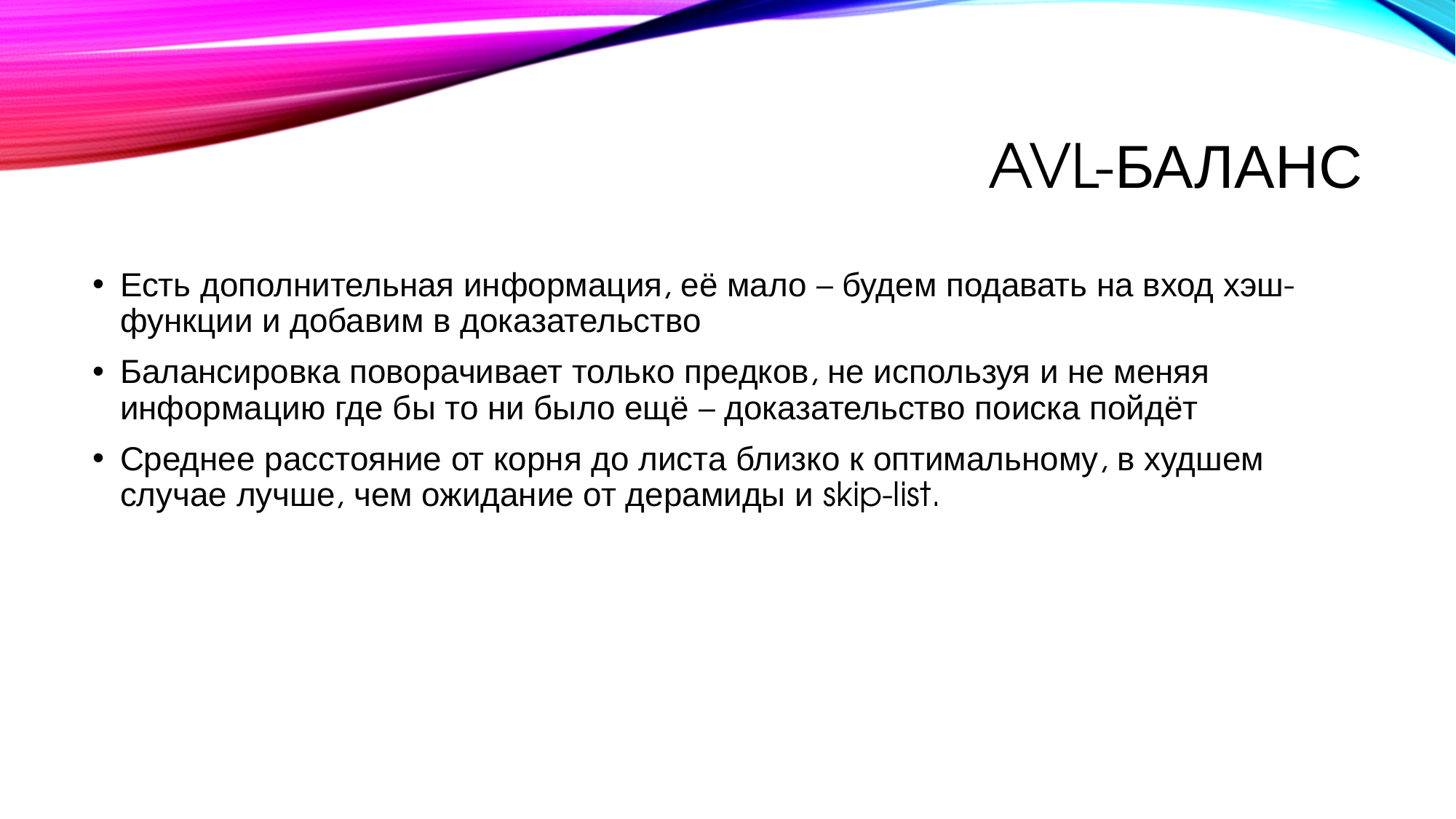

# AVL-баланс
Есть дополнительная информация, её мало – будем подавать на вход хэш-функции и добавим в доказательство
Балансировка поворачивает только предков, не используя и не меняя информацию где бы то ни было ещё – доказательство поиска пойдёт
Среднее расстояние от корня до листа близко к оптимальному, в худшем случае лучше, чем ожидание от дерамиды и skip-list.